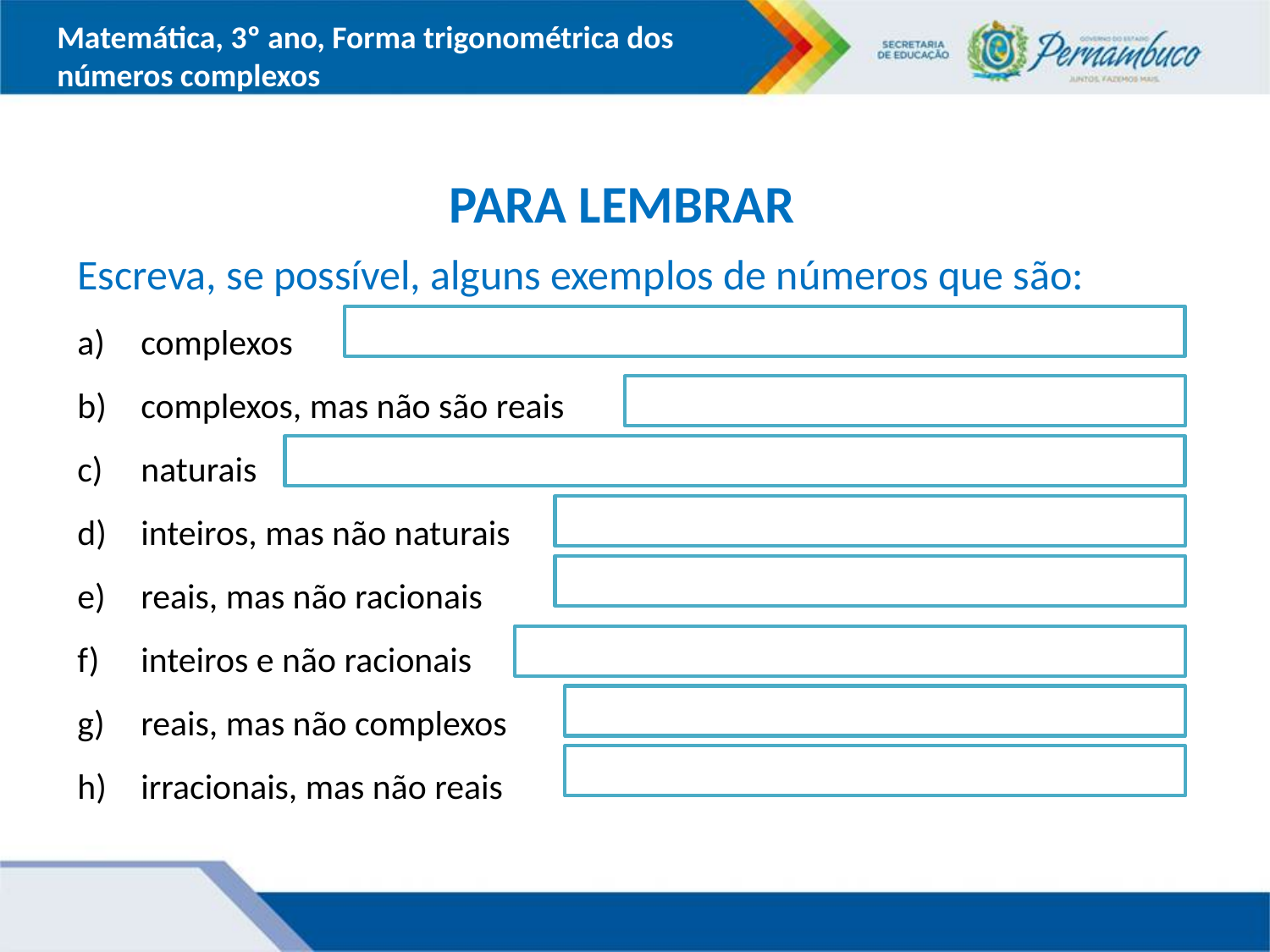

Matemática, 3º ano, Forma trigonométrica dos números complexos

PARA LEMBRAR
Escreva, se possível, alguns exemplos de números que são:
complexos
complexos, mas não são reais
naturais
inteiros, mas não naturais
reais, mas não racionais
inteiros e não racionais
reais, mas não complexos
irracionais, mas não reais